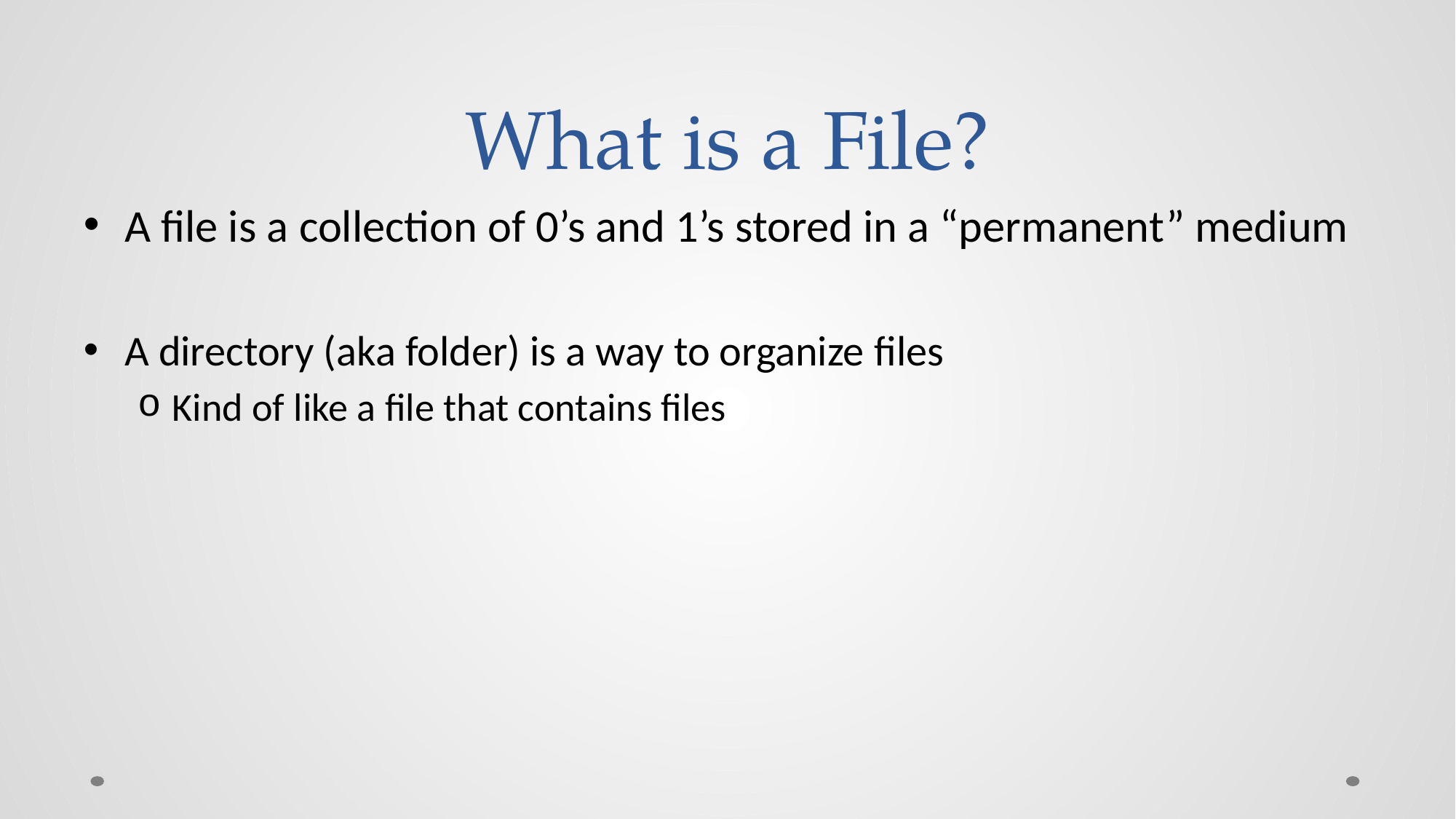

# What is a File?
A file is a collection of 0’s and 1’s stored in a “permanent” medium

A directory (aka folder) is a way to organize files
Kind of like a file that contains files